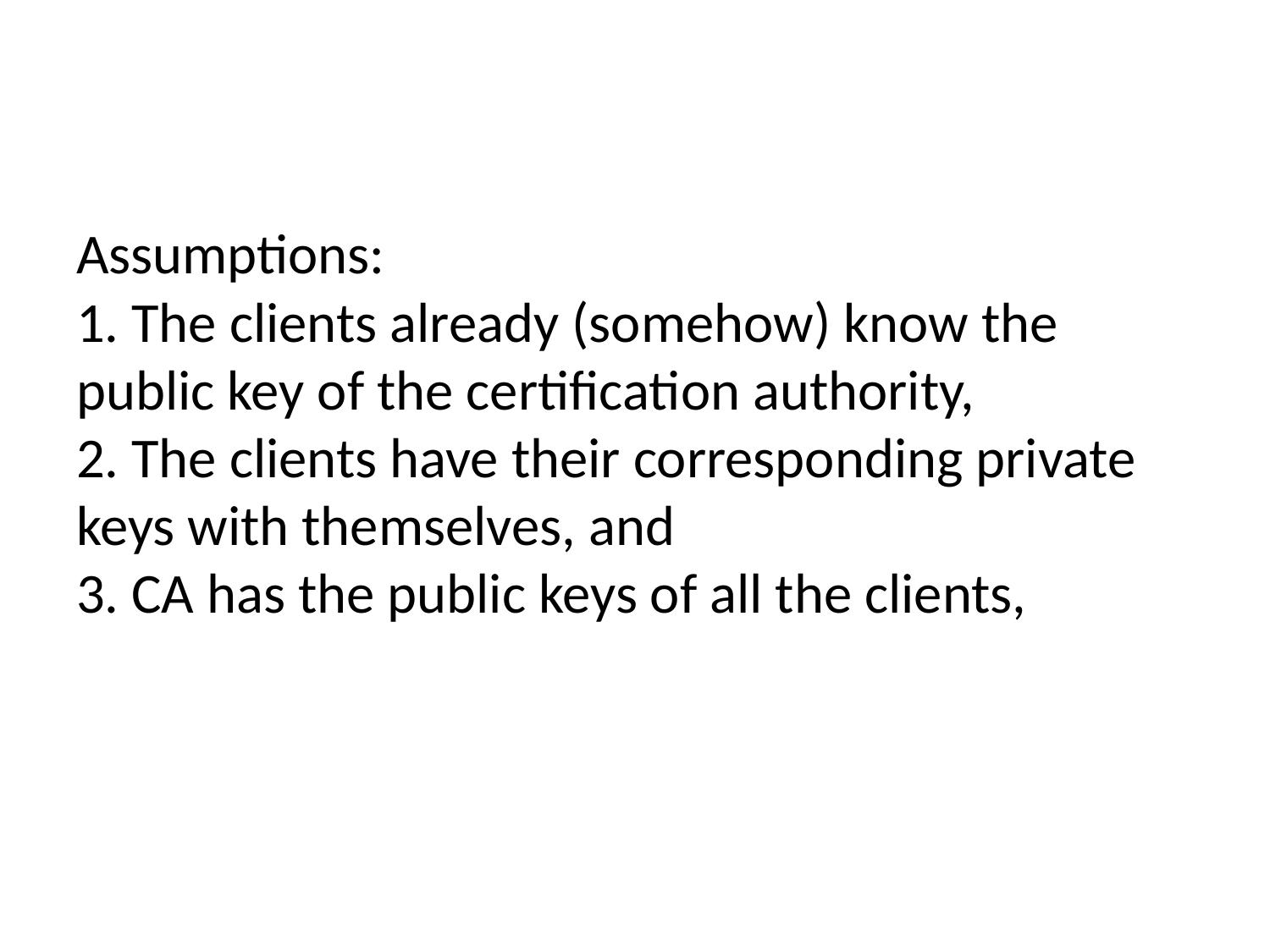

# Assumptions: 1. The clients already (somehow) know the public key of the certification authority, 2. The clients have their corresponding private keys with themselves, and 3. CA has the public keys of all the clients,